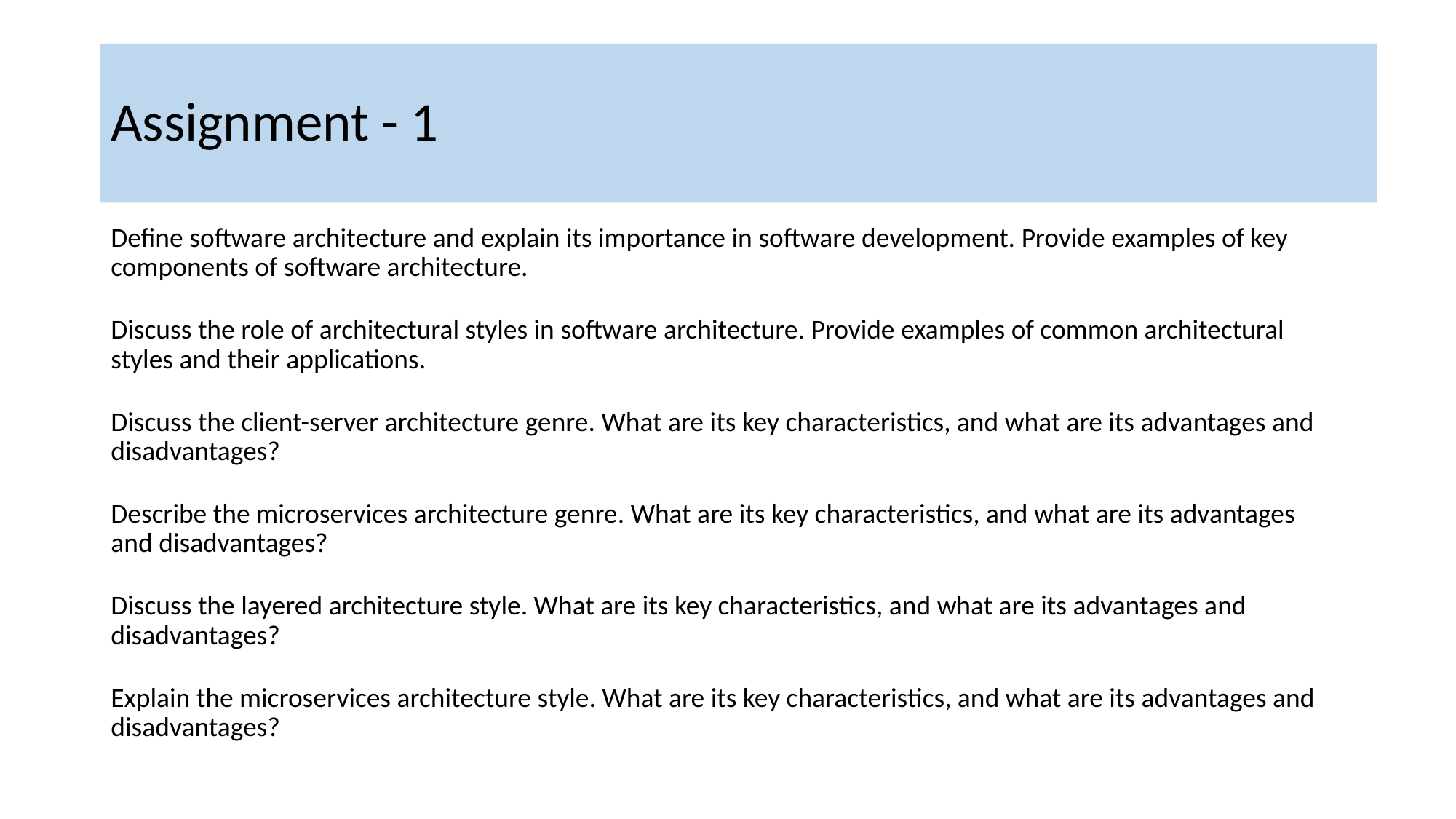

# Assignment - 1
Define software architecture and explain its importance in software development. Provide examples of key components of software architecture.
Discuss the role of architectural styles in software architecture. Provide examples of common architectural styles and their applications.
Discuss the client-server architecture genre. What are its key characteristics, and what are its advantages and disadvantages?
Describe the microservices architecture genre. What are its key characteristics, and what are its advantages and disadvantages?
Discuss the layered architecture style. What are its key characteristics, and what are its advantages and disadvantages?
Explain the microservices architecture style. What are its key characteristics, and what are its advantages and disadvantages?